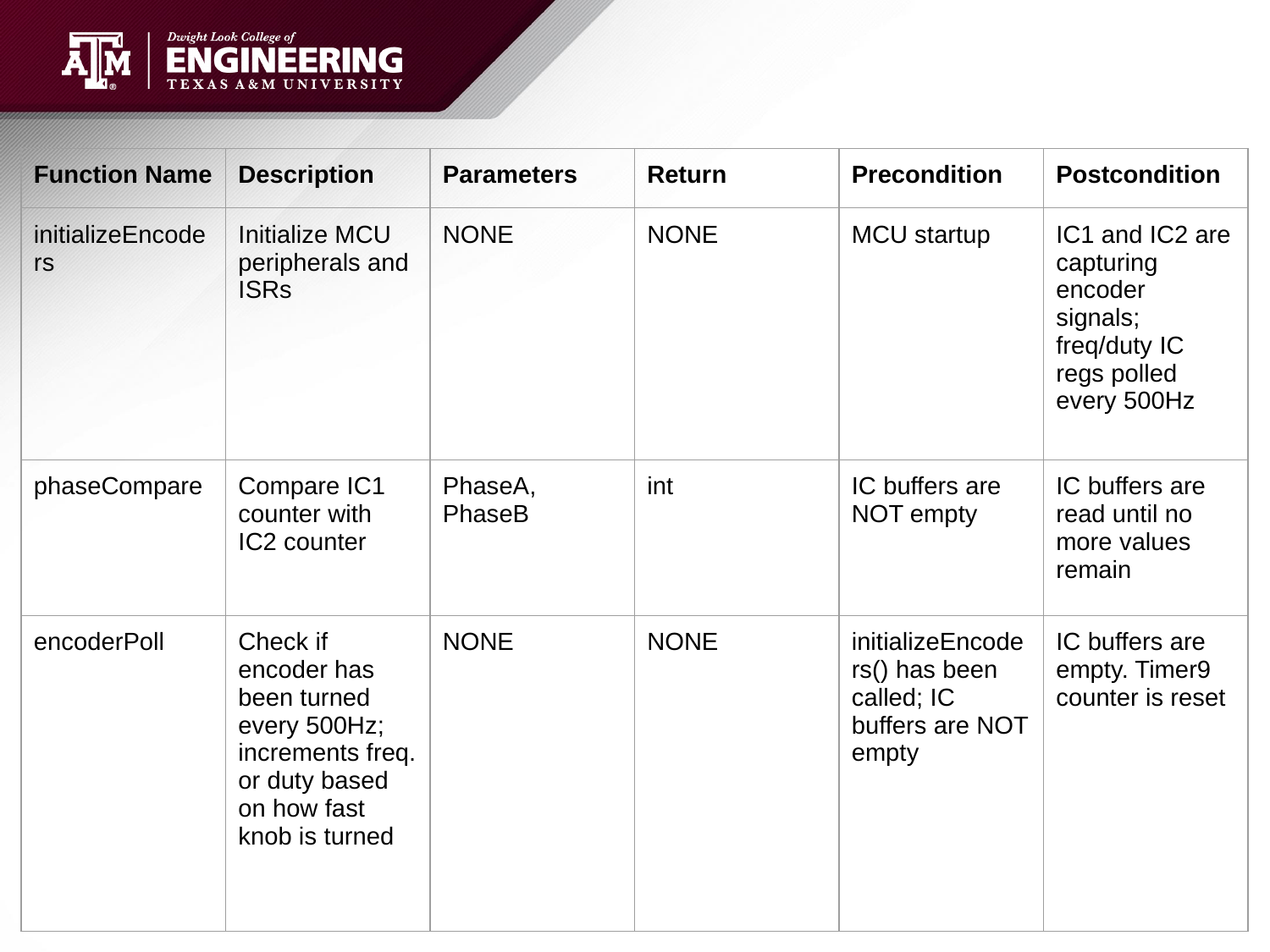

| Function Name | Description | Parameters | Return | Precondition | Postcondition |
| --- | --- | --- | --- | --- | --- |
| initializeEncoders | Initialize MCU peripherals and ISRs | NONE | NONE | MCU startup | IC1 and IC2 are capturing encoder signals; freq/duty IC regs polled every 500Hz |
| phaseCompare | Compare IC1 counter with IC2 counter | PhaseA, PhaseB | int | IC buffers are NOT empty | IC buffers are read until no more values remain |
| encoderPoll | Check if encoder has been turned every 500Hz; increments freq. or duty based on how fast knob is turned | NONE | NONE | initializeEncoders() has been called; IC buffers are NOT empty | IC buffers are empty. Timer9 counter is reset |